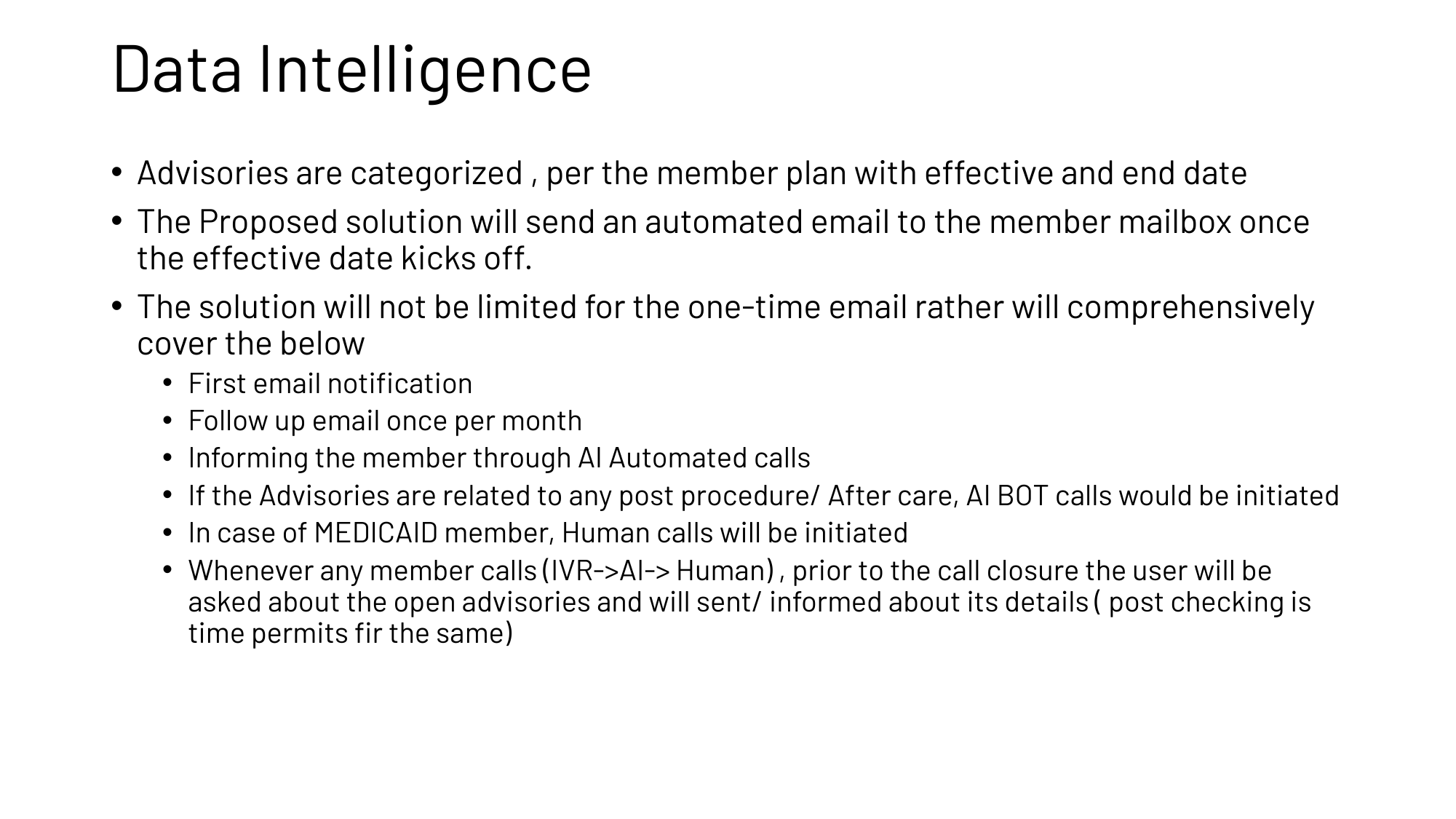

# Data Intelligence
Advisories are categorized , per the member plan with effective and end date
The Proposed solution will send an automated email to the member mailbox once the effective date kicks off.
The solution will not be limited for the one-time email rather will comprehensively cover the below
First email notification
Follow up email once per month
Informing the member through AI Automated calls
If the Advisories are related to any post procedure/ After care, AI BOT calls would be initiated
In case of MEDICAID member, Human calls will be initiated
Whenever any member calls (IVR->AI-> Human) , prior to the call closure the user will be asked about the open advisories and will sent/ informed about its details ( post checking is time permits fir the same)